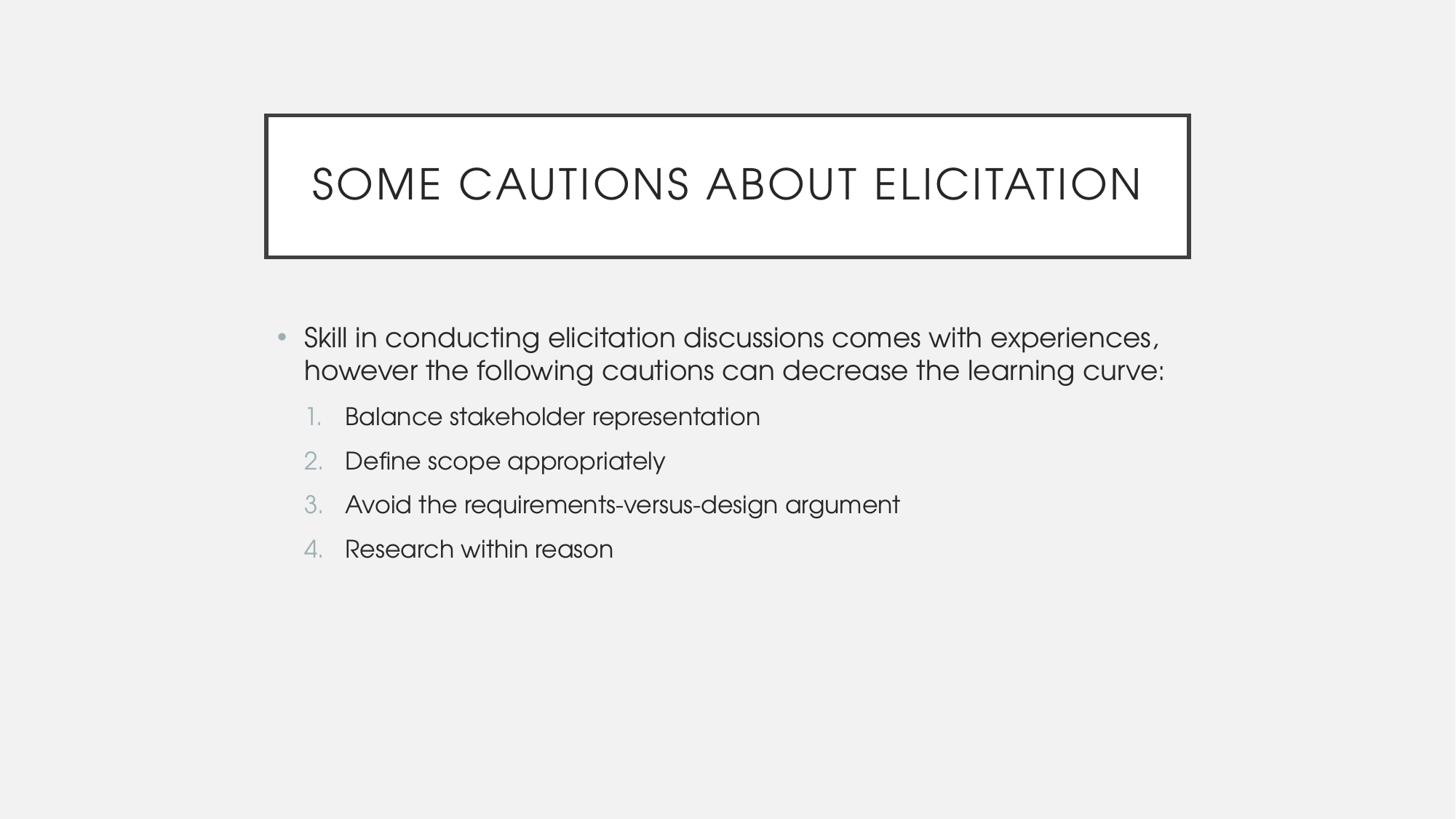

# Some cautions about elicitation
Skill in conducting elicitation discussions comes with experiences, however the following cautions can decrease the learning curve:
Balance stakeholder representation
Define scope appropriately
Avoid the requirements-versus-design argument
Research within reason